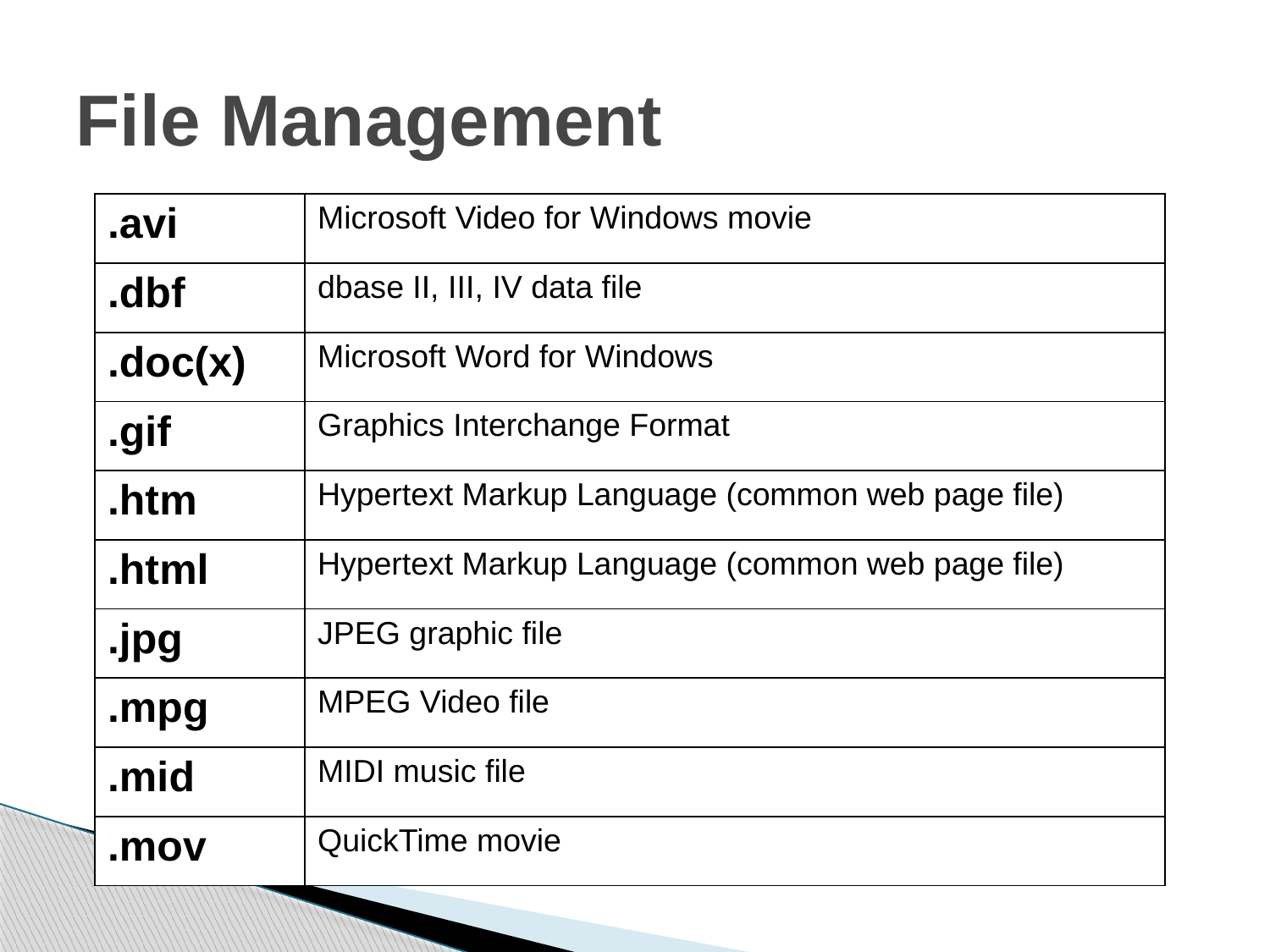

# File Management
| .avi | Microsoft Video for Windows movie |
| --- | --- |
| .dbf | dbase II, III, IV data file |
| .doc(x) | Microsoft Word for Windows |
| .gif | Graphics Interchange Format |
| .htm | Hypertext Markup Language (common web page file) |
| .html | Hypertext Markup Language (common web page file) |
| .jpg | JPEG graphic file |
| .mpg | MPEG Video file |
| .mid | MIDI music file |
| .mov | QuickTime movie |